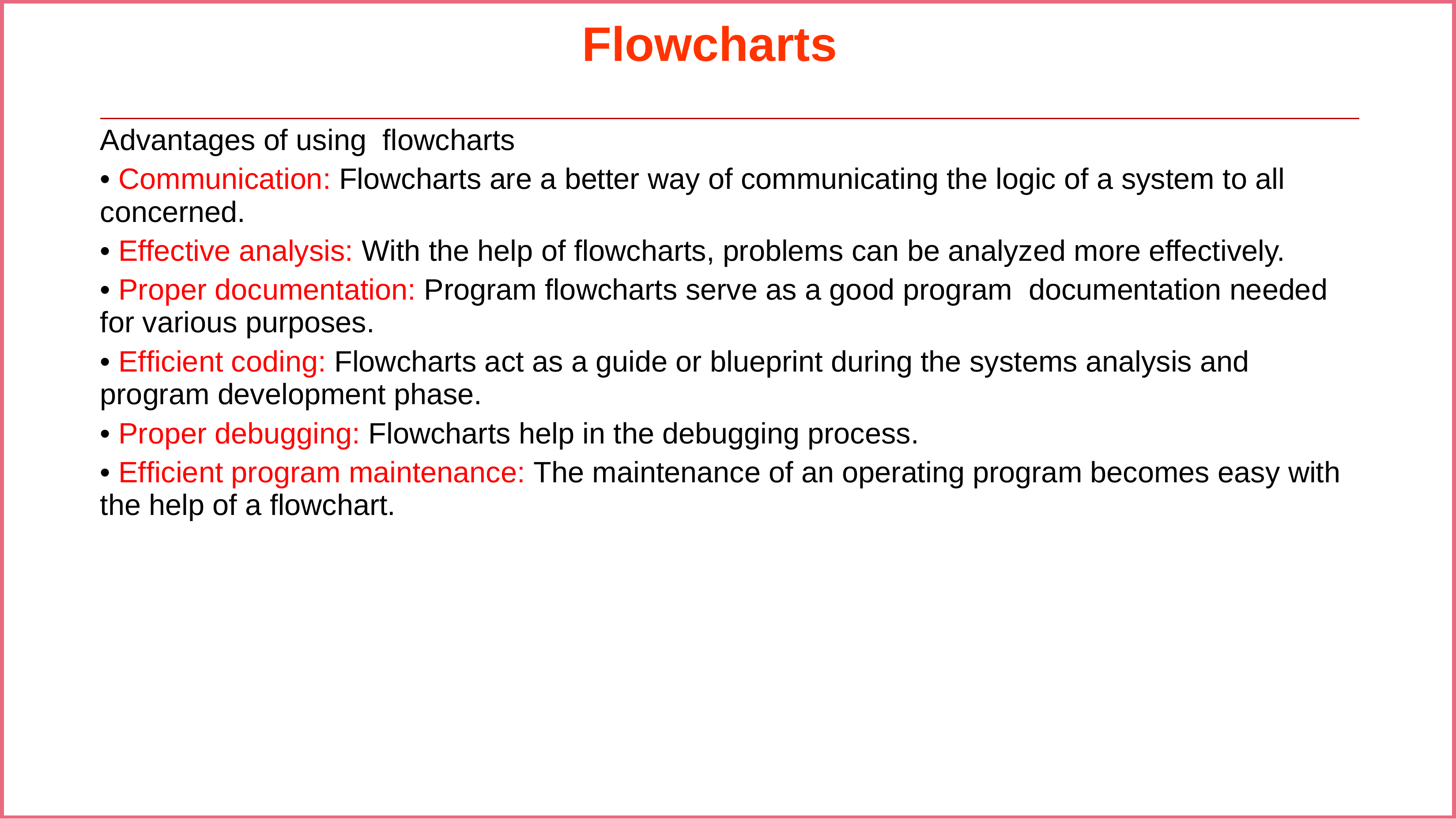

# Flowcharts
Advantages of using  ﬂowcharts
 Communication: Flowcharts are a better way of communicating the logic of a system to all concerned.
 Effective analysis: With the help of ﬂowcharts, problems can be analyzed more effectively.
 Proper documentation: Program ﬂowcharts serve as a good program  documentation needed for various purposes.
 Efﬁcient coding: Flowcharts act as a guide or blueprint during the systems analysis and program development phase.
 Proper debugging: Flowcharts help in the debugging process.
 Efﬁcient program maintenance: The maintenance of an operating program becomes easy with the help of a ﬂowchart.